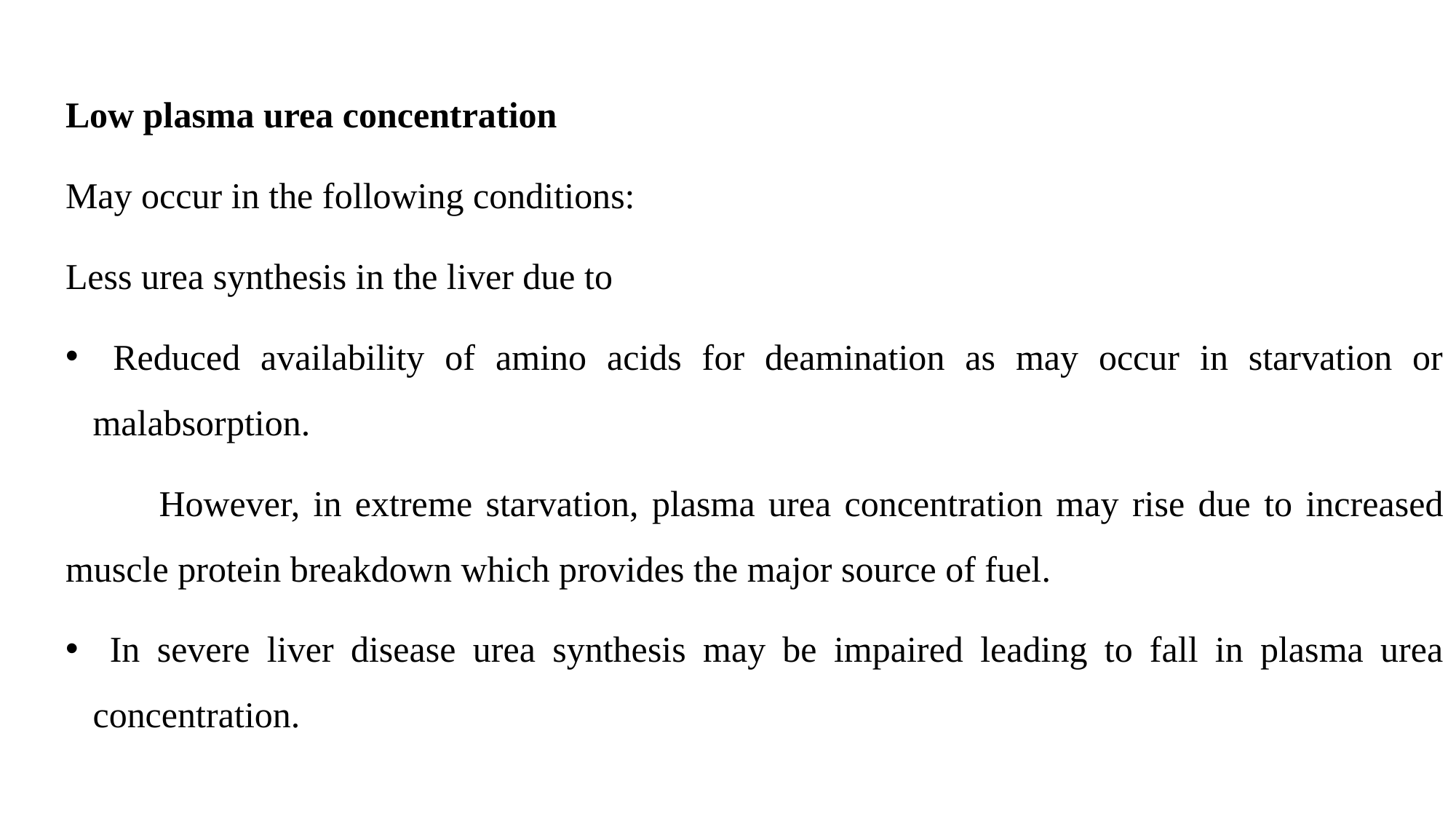

Low plasma urea concentration
May occur in the following conditions:
Less urea synthesis in the liver due to
 Reduced availability of amino acids for deamination as may occur in starvation or malabsorption.
       However, in extreme starvation, plasma urea concentration may rise due to increased muscle protein breakdown which provides the major source of fuel.
 In severe liver disease urea synthesis may be impaired leading to fall in plasma urea concentration.